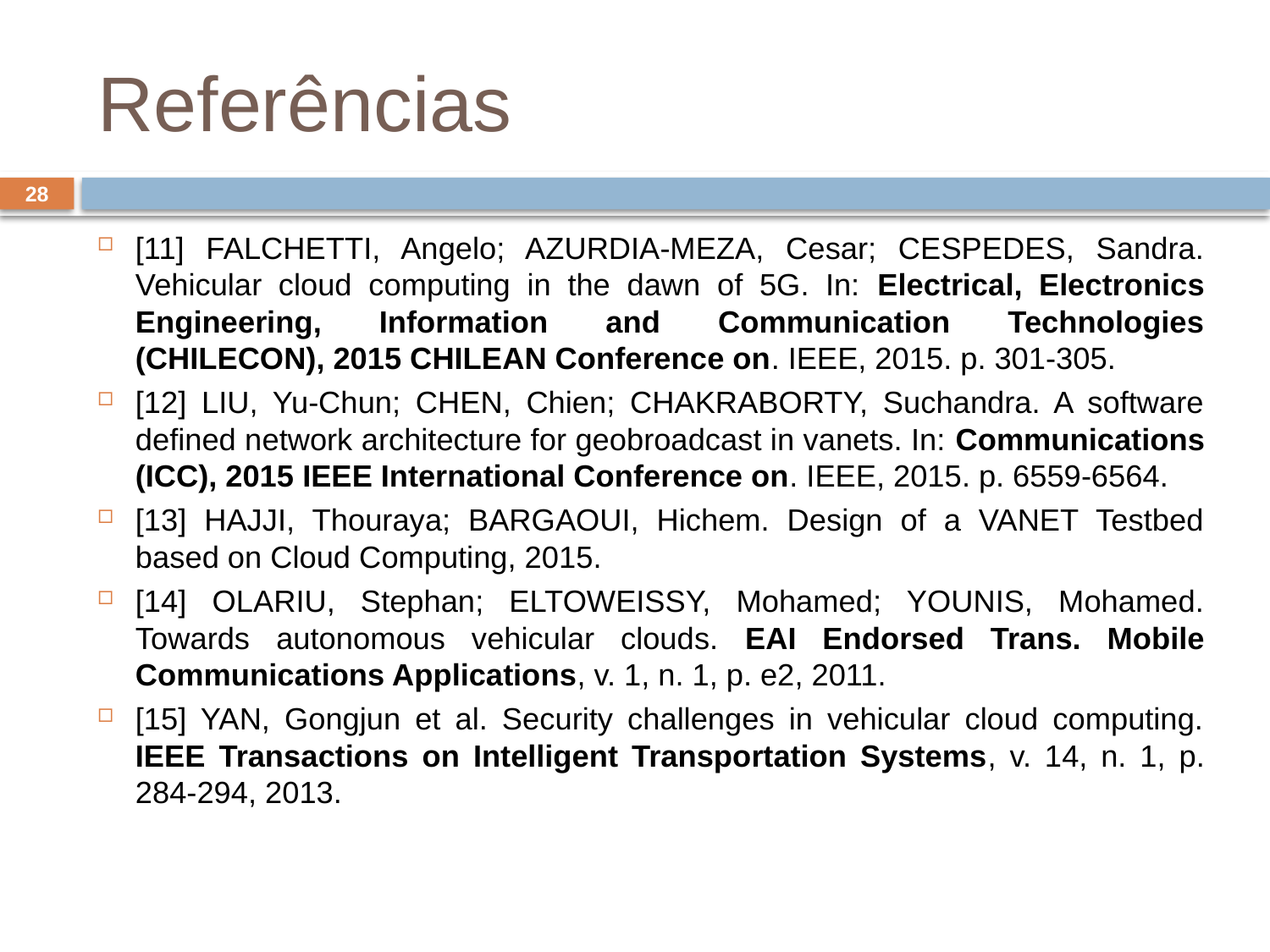

# Referências
28
[11] FALCHETTI, Angelo; AZURDIA-MEZA, Cesar; CESPEDES, Sandra. Vehicular cloud computing in the dawn of 5G. In: Electrical, Electronics Engineering, Information and Communication Technologies (CHILECON), 2015 CHILEAN Conference on. IEEE, 2015. p. 301-305.
[12] LIU, Yu-Chun; CHEN, Chien; CHAKRABORTY, Suchandra. A software defined network architecture for geobroadcast in vanets. In: Communications (ICC), 2015 IEEE International Conference on. IEEE, 2015. p. 6559-6564.
[13] HAJJI, Thouraya; BARGAOUI, Hichem. Design of a VANET Testbed based on Cloud Computing, 2015.
[14] OLARIU, Stephan; ELTOWEISSY, Mohamed; YOUNIS, Mohamed. Towards autonomous vehicular clouds. EAI Endorsed Trans. Mobile Communications Applications, v. 1, n. 1, p. e2, 2011.
[15] YAN, Gongjun et al. Security challenges in vehicular cloud computing. IEEE Transactions on Intelligent Transportation Systems, v. 14, n. 1, p. 284-294, 2013.